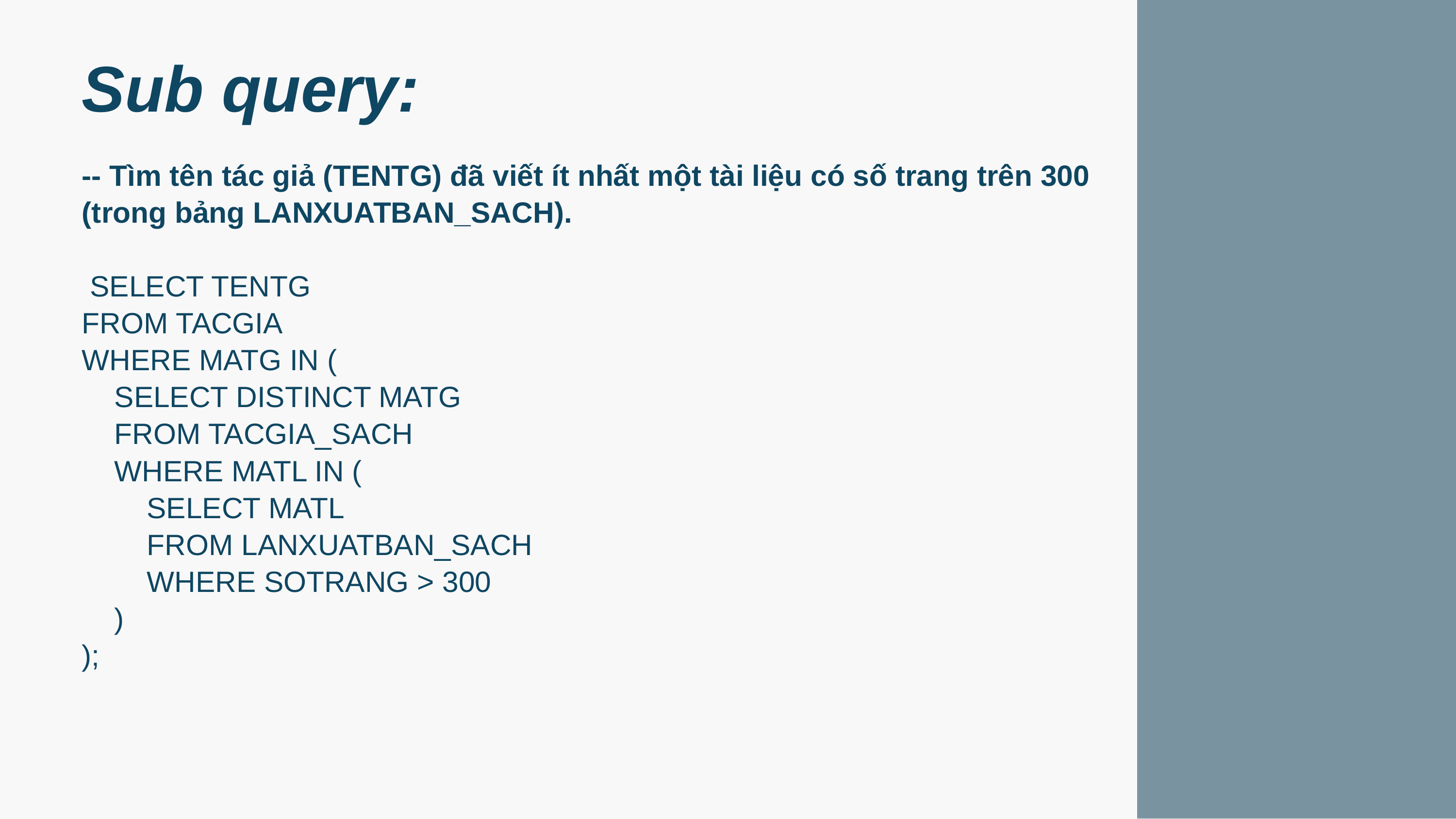

Sub query:
-- Tìm tên tác giả (TENTG) đã viết ít nhất một tài liệu có số trang trên 300 (trong bảng LANXUATBAN_SACH).

 SELECT TENTG
FROM TACGIA
WHERE MATG IN (
    SELECT DISTINCT MATG
    FROM TACGIA_SACH
    WHERE MATL IN (
        SELECT MATL
        FROM LANXUATBAN_SACH
        WHERE SOTRANG > 300
    )
);